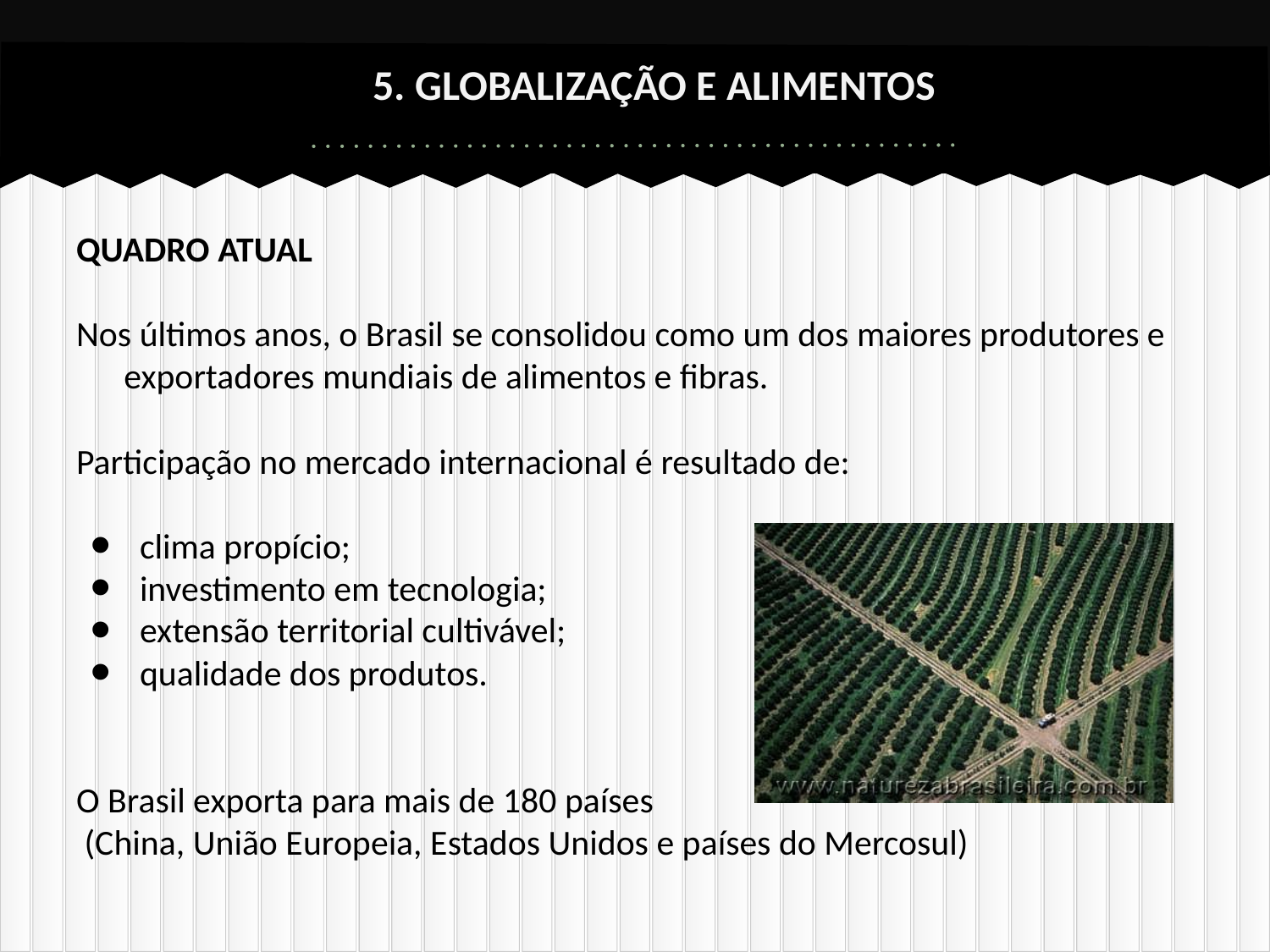

# 5. GLOBALIZAÇÃO E ALIMENTOS
QUADRO ATUAL

Nos últimos anos, o Brasil se consolidou como um dos maiores produtores e exportadores mundiais de alimentos e fibras.

Participação no mercado internacional é resultado de:

clima propício;
investimento em tecnologia;
extensão territorial cultivável;
qualidade dos produtos.

O Brasil exporta para mais de 180 países
 (China, União Europeia, Estados Unidos e países do Mercosul)